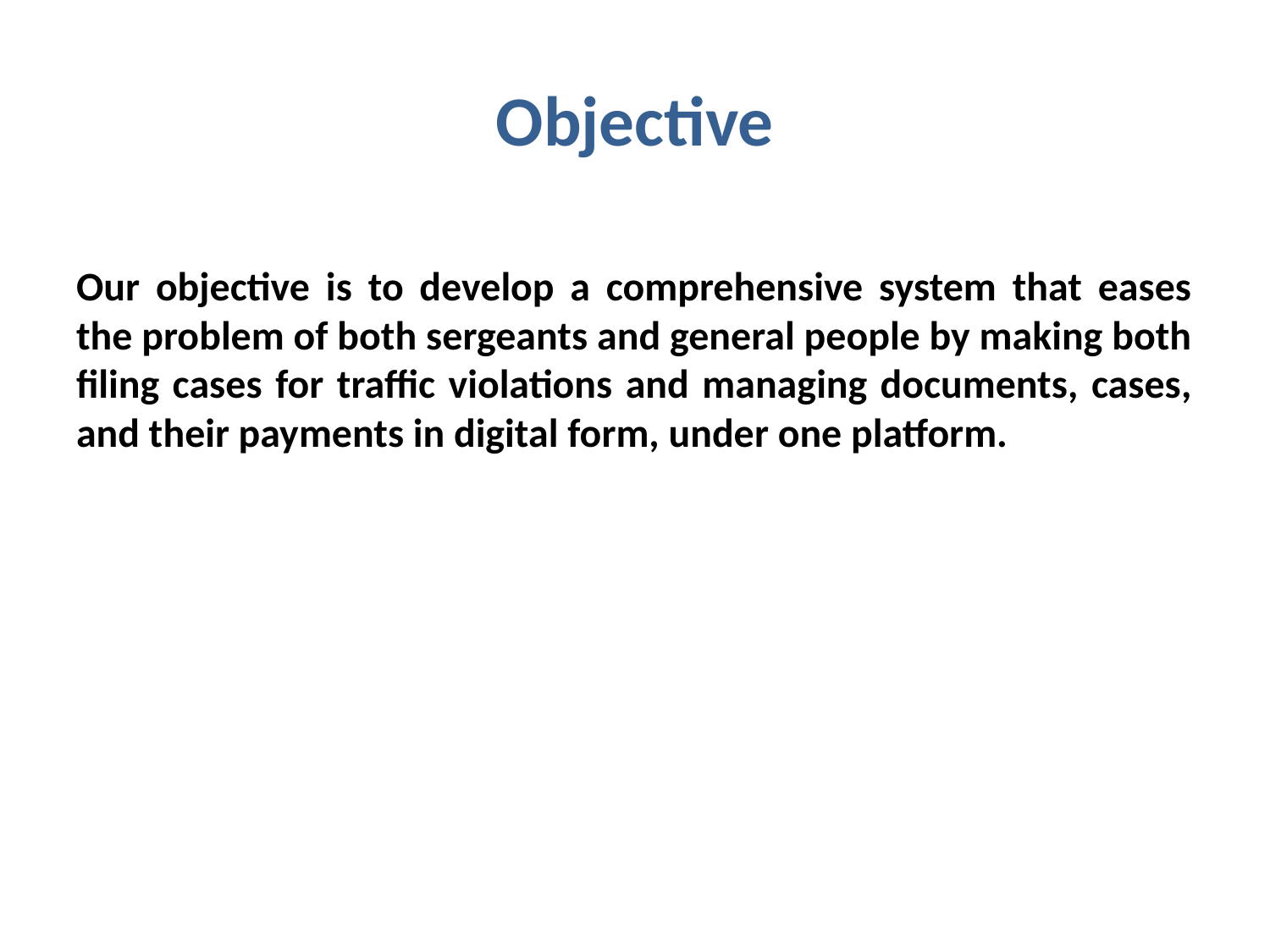

# Objective
Our objective is to develop a comprehensive system that eases the problem of both sergeants and general people by making both filing cases for traffic violations and managing documents, cases, and their payments in digital form, under one platform.